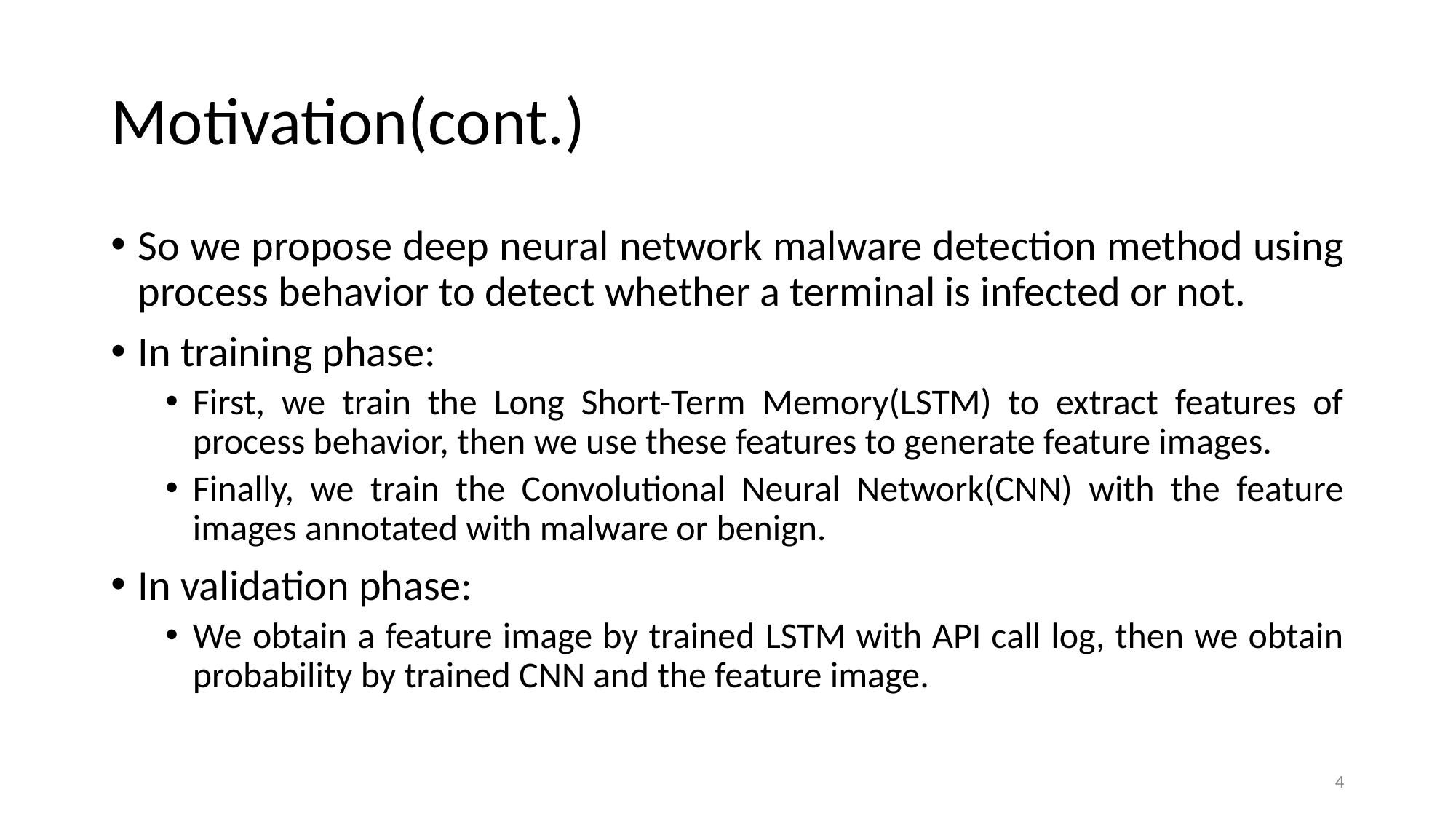

# Motivation(cont.)
So we propose deep neural network malware detection method using process behavior to detect whether a terminal is infected or not.
In training phase:
First, we train the Long Short-Term Memory(LSTM) to extract features of process behavior, then we use these features to generate feature images.
Finally, we train the Convolutional Neural Network(CNN) with the feature images annotated with malware or benign.
In validation phase:
We obtain a feature image by trained LSTM with API call log, then we obtain probability by trained CNN and the feature image.
4